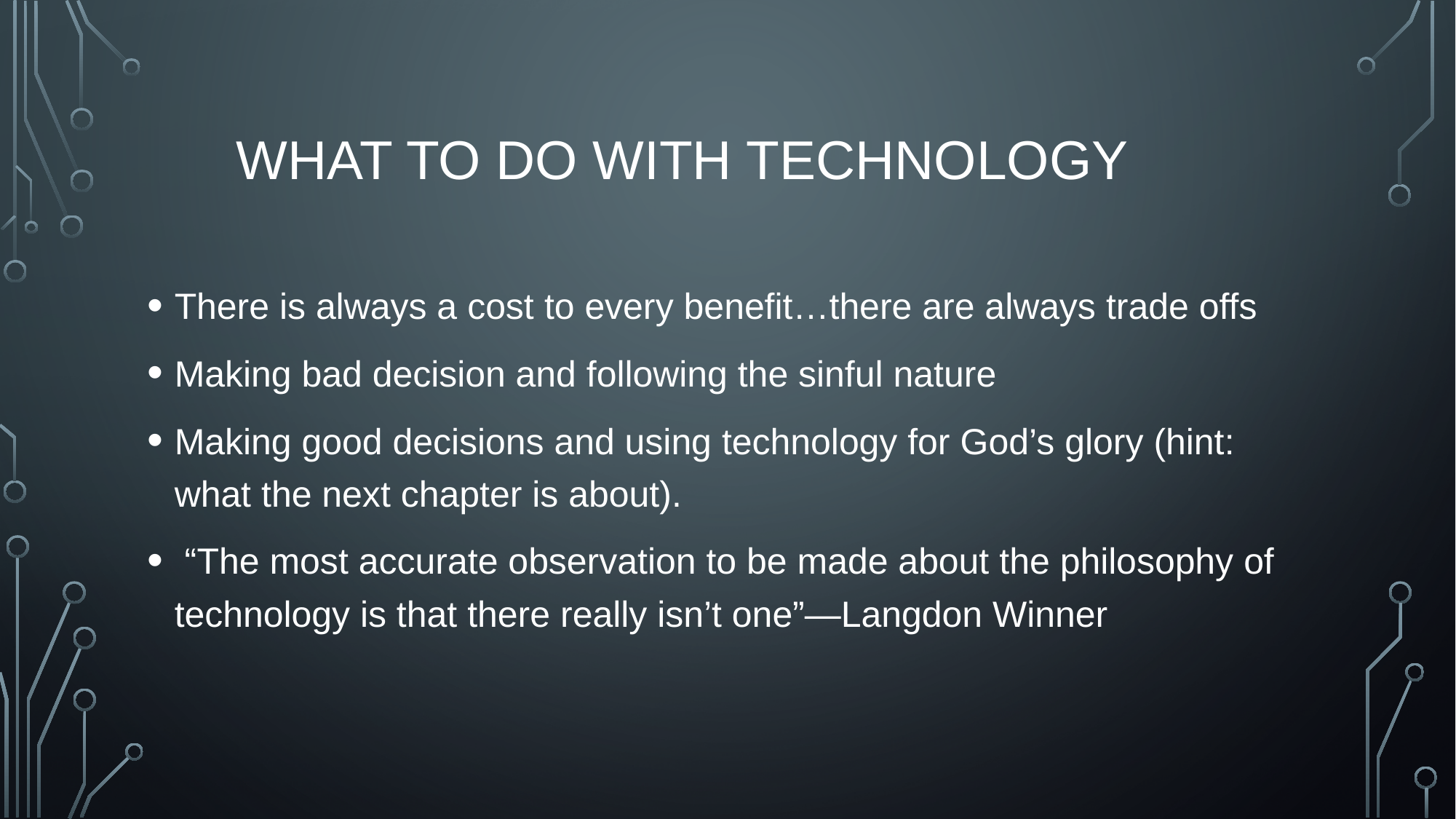

# What to do with technology
There is always a cost to every benefit…there are always trade offs
Making bad decision and following the sinful nature
Making good decisions and using technology for God’s glory (hint: what the next chapter is about).
 “The most accurate observation to be made about the philosophy of technology is that there really isn’t one”—Langdon Winner